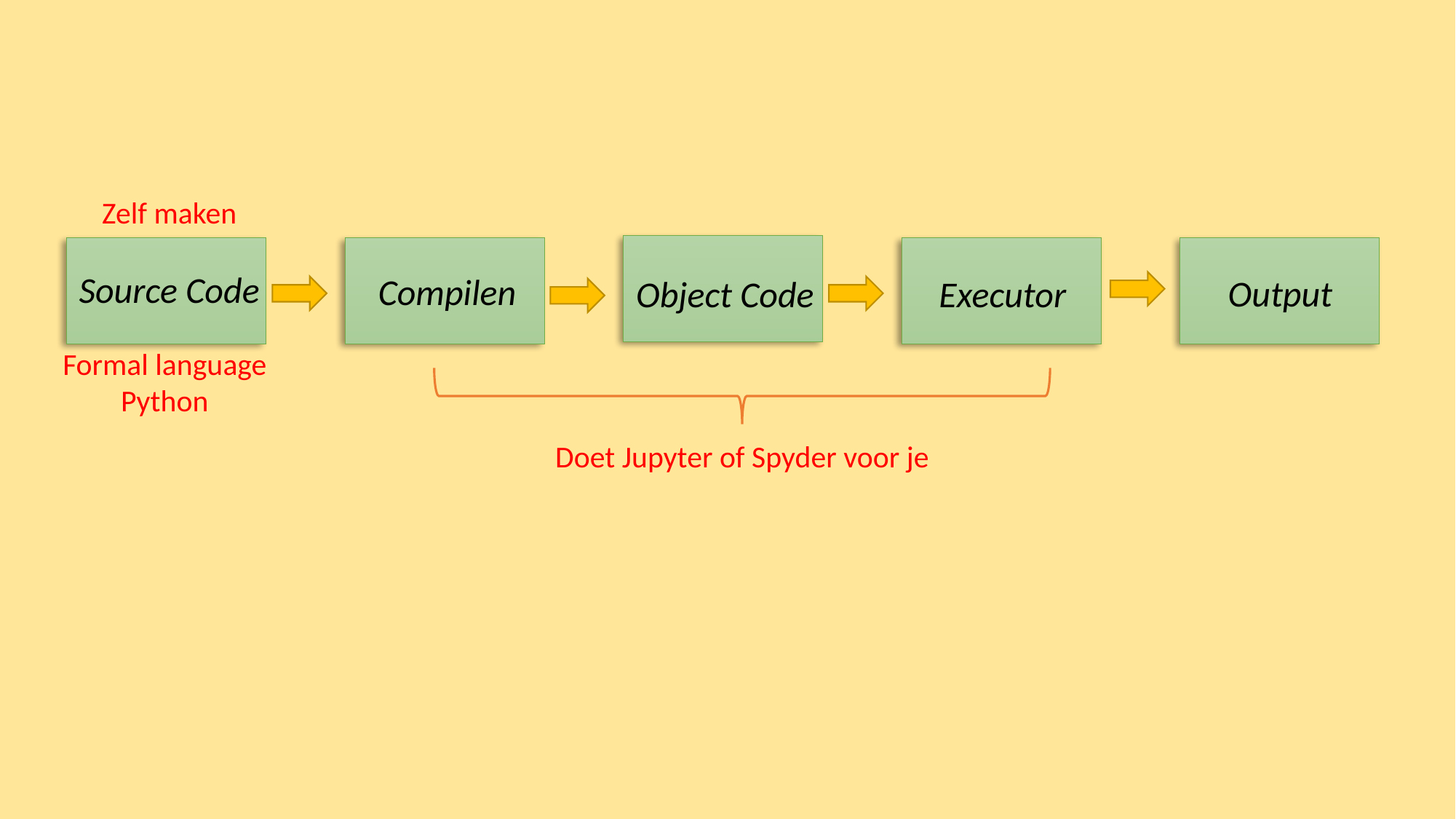

Zelf maken

Source Code
Compilen
Output
Executor
Object Code

Formal language Python
Doet Jupyter of Spyder voor je